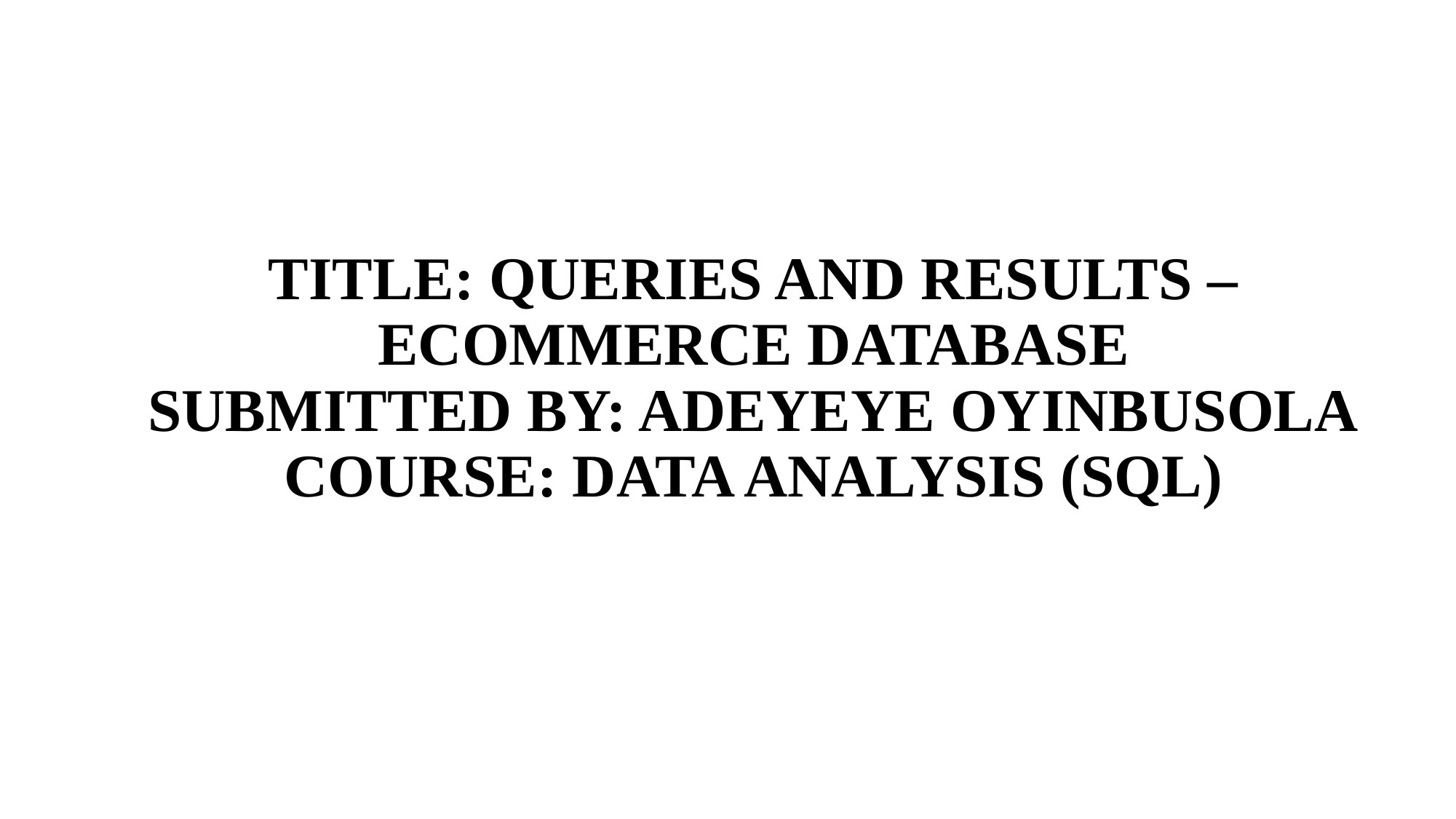

# TITLE: QUERIES AND RESULTS – ECOMMERCE DATABASE SUBMITTED BY: ADEYEYE OYINBUSOLA COURSE: DATA ANALYSIS (SQL)